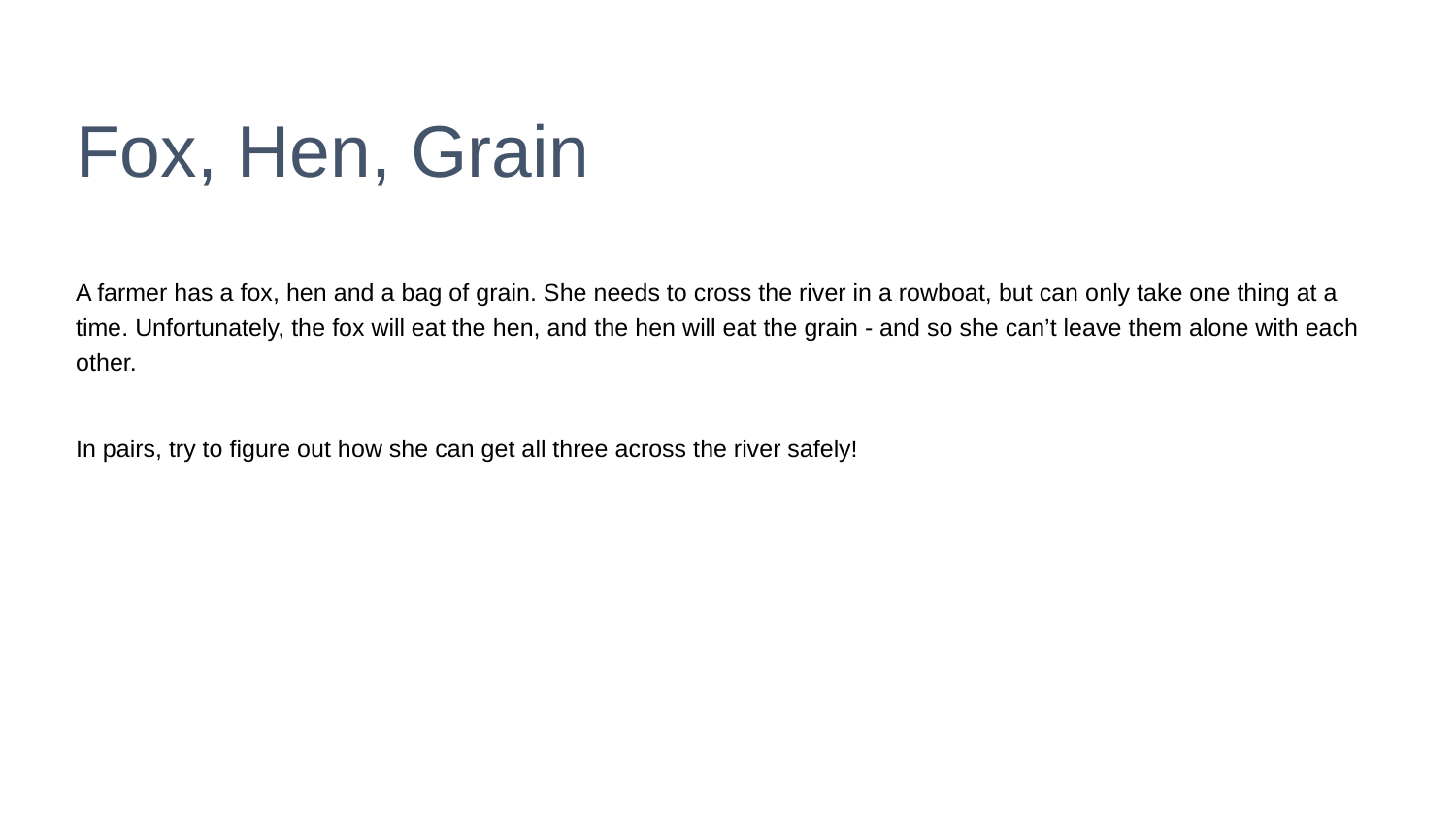

# Fox, Hen, Grain
A farmer has a fox, hen and a bag of grain. She needs to cross the river in a rowboat, but can only take one thing at a time. Unfortunately, the fox will eat the hen, and the hen will eat the grain - and so she can’t leave them alone with each other.

In pairs, try to figure out how she can get all three across the river safely!